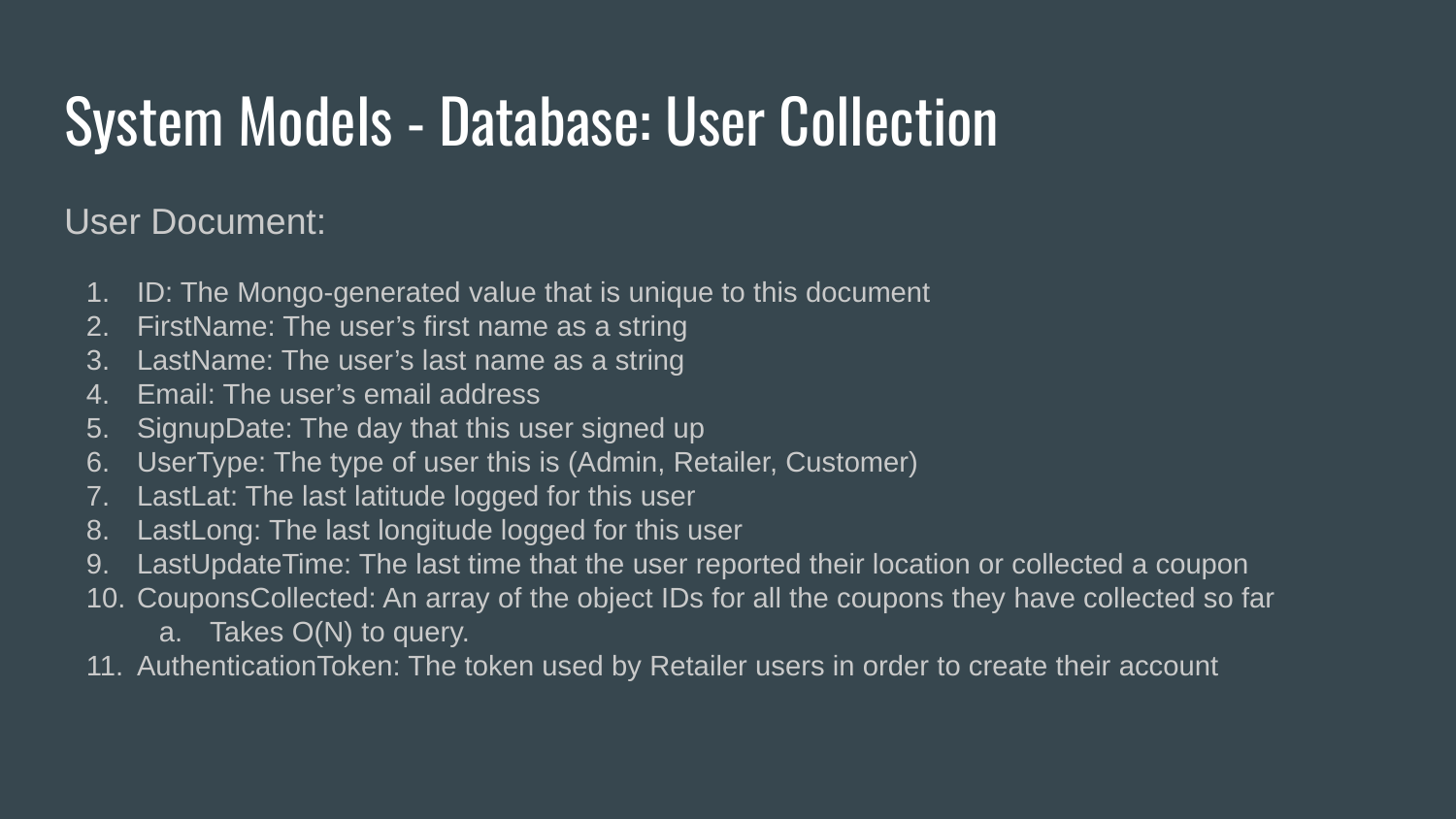

# System Models - Database: User Collection
User Document:
ID: The Mongo-generated value that is unique to this document
FirstName: The user’s first name as a string
LastName: The user’s last name as a string
Email: The user’s email address
SignupDate: The day that this user signed up
UserType: The type of user this is (Admin, Retailer, Customer)
LastLat: The last latitude logged for this user
LastLong: The last longitude logged for this user
LastUpdateTime: The last time that the user reported their location or collected a coupon
CouponsCollected: An array of the object IDs for all the coupons they have collected so far
Takes O(N) to query.
AuthenticationToken: The token used by Retailer users in order to create their account